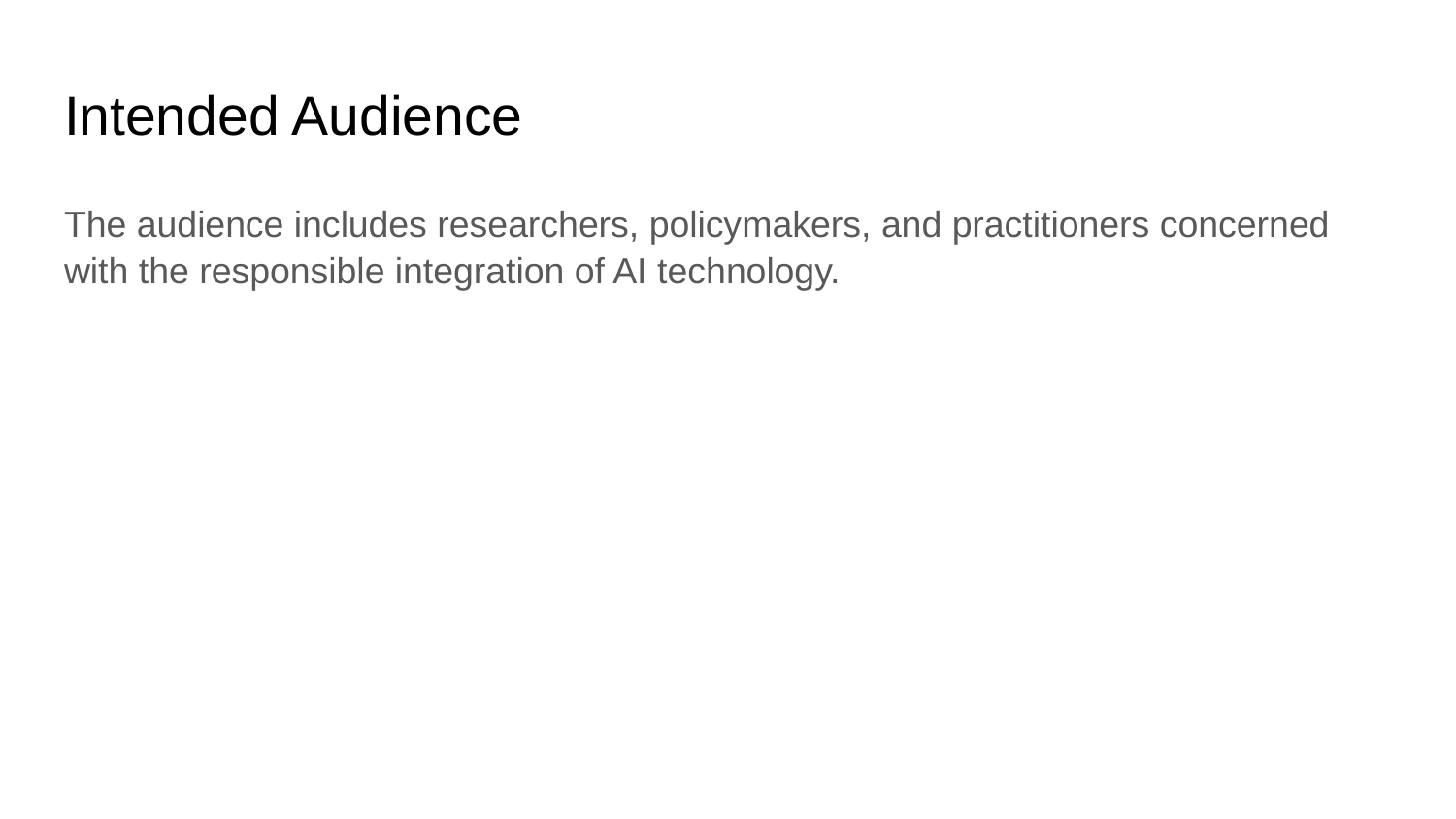

# Intended Audience
The audience includes researchers, policymakers, and practitioners concerned with the responsible integration of AI technology.